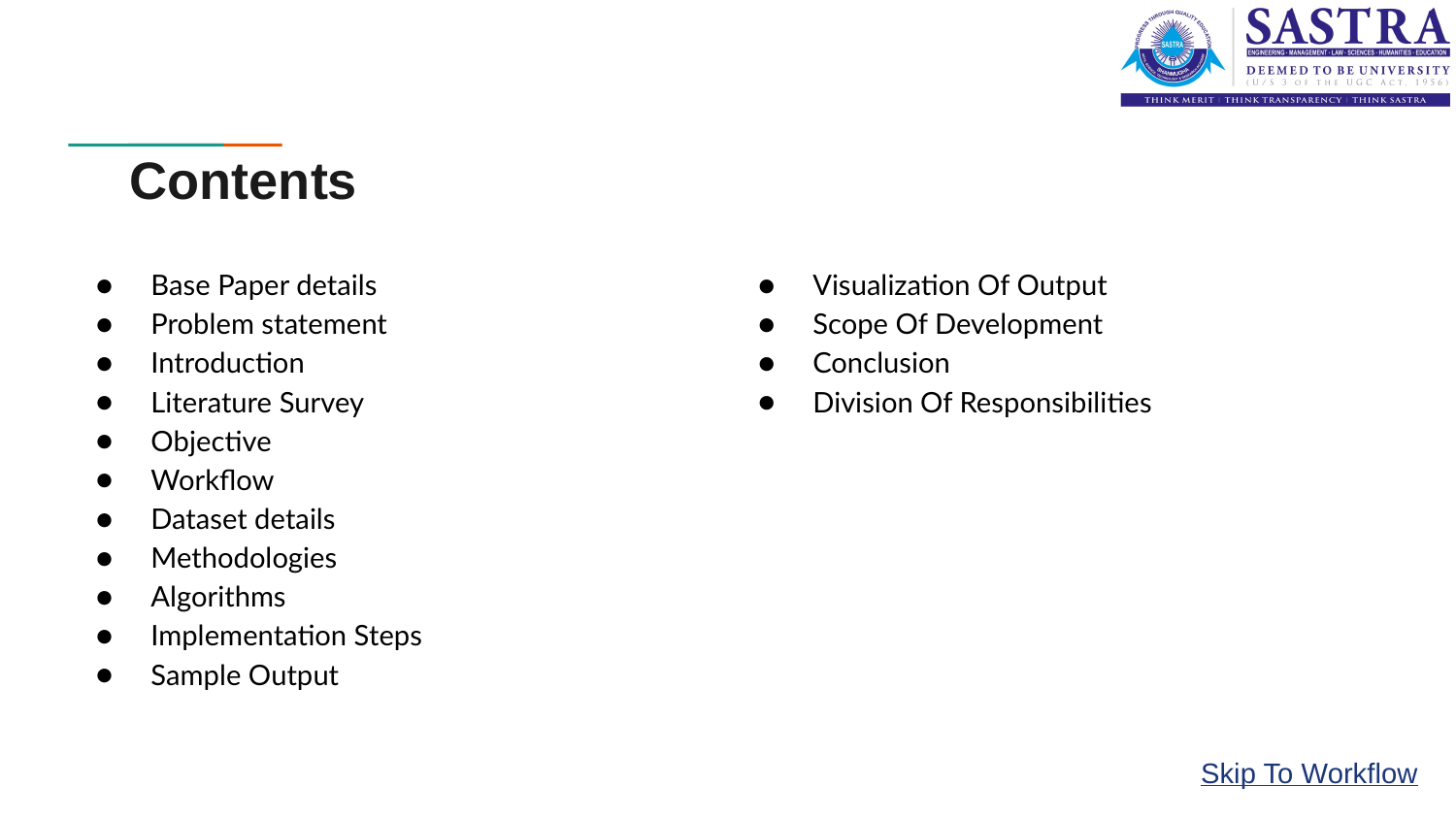

# Contents
Base Paper details
Problem statement
Introduction
Literature Survey
Objective
Workflow
Dataset details
Methodologies
Algorithms
Implementation Steps
Sample Output
Visualization Of Output
Scope Of Development
Conclusion
Division Of Responsibilities
Skip To Workflow